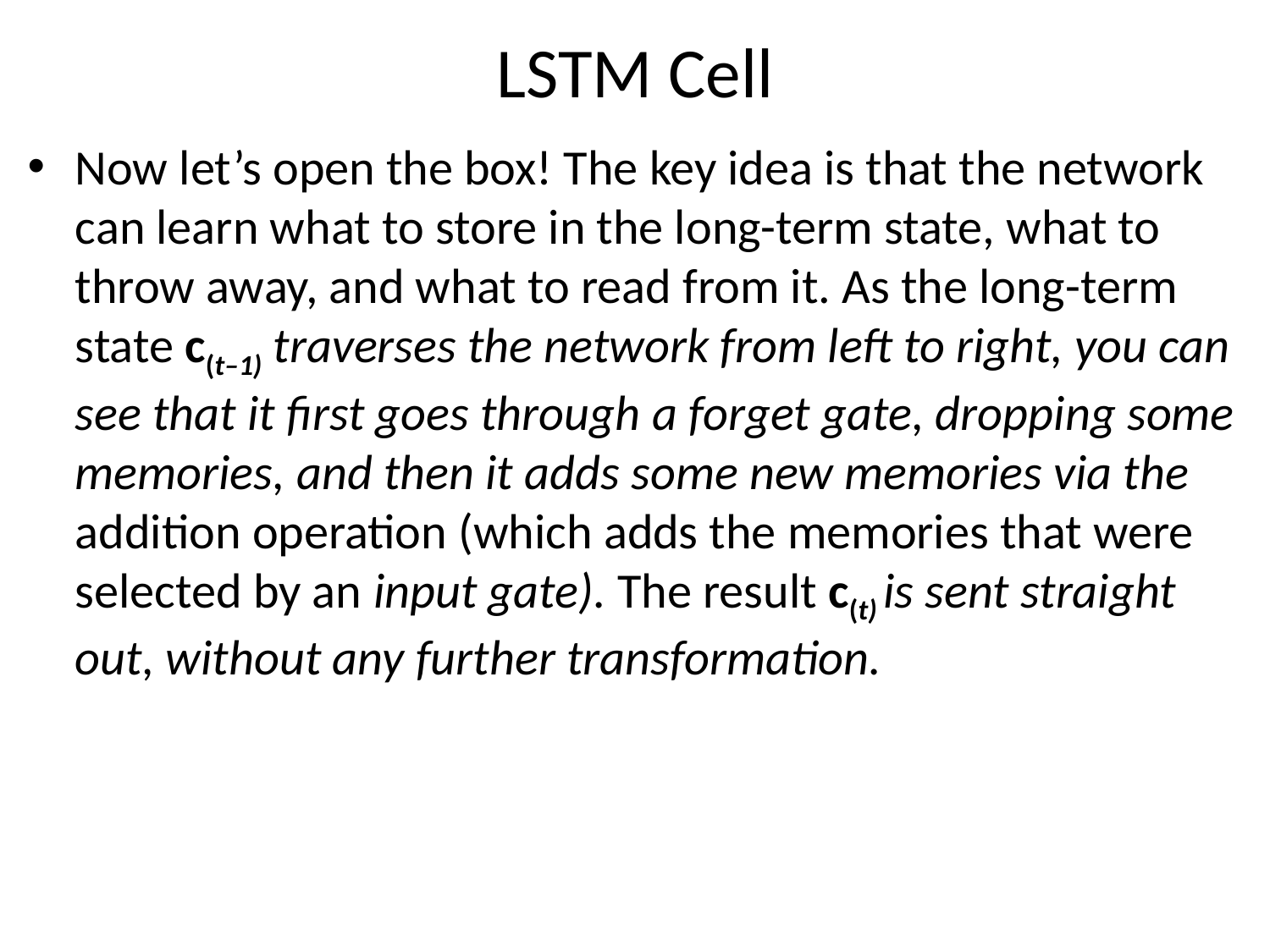

# LSTM Cell
Now let’s open the box! The key idea is that the network can learn what to store in the long-term state, what to throw away, and what to read from it. As the long-term state c(t–1) traverses the network from left to right, you can see that it first goes through a forget gate, dropping some memories, and then it adds some new memories via the addition operation (which adds the memories that were selected by an input gate). The result c(t) is sent straight out, without any further transformation.